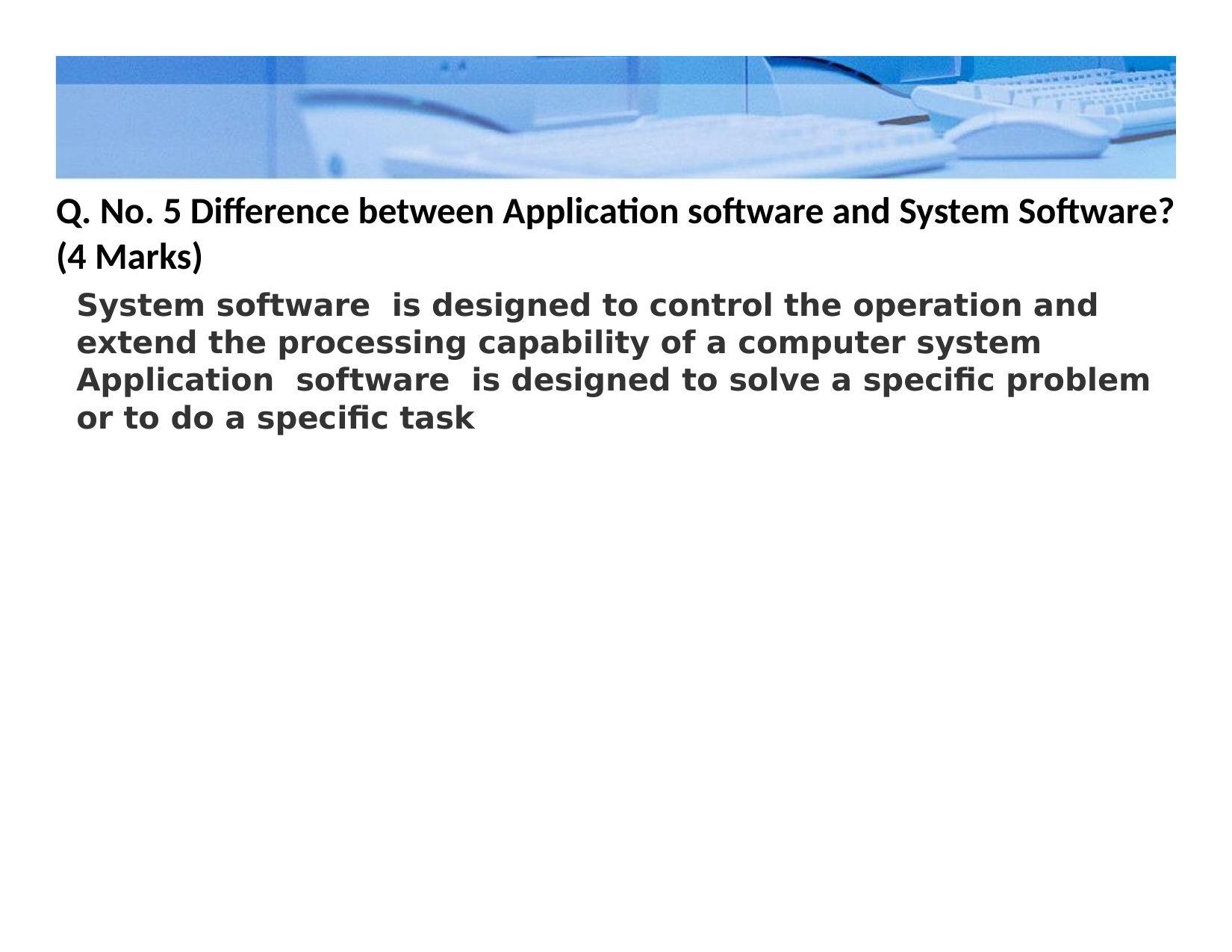

#
Q. No. 5 Difference between Application software and System Software? (4 Marks)
System software  is designed to control the operation and extend the processing capability of a computer system
Application  software  is designed to solve a specific problem or to do a specific task